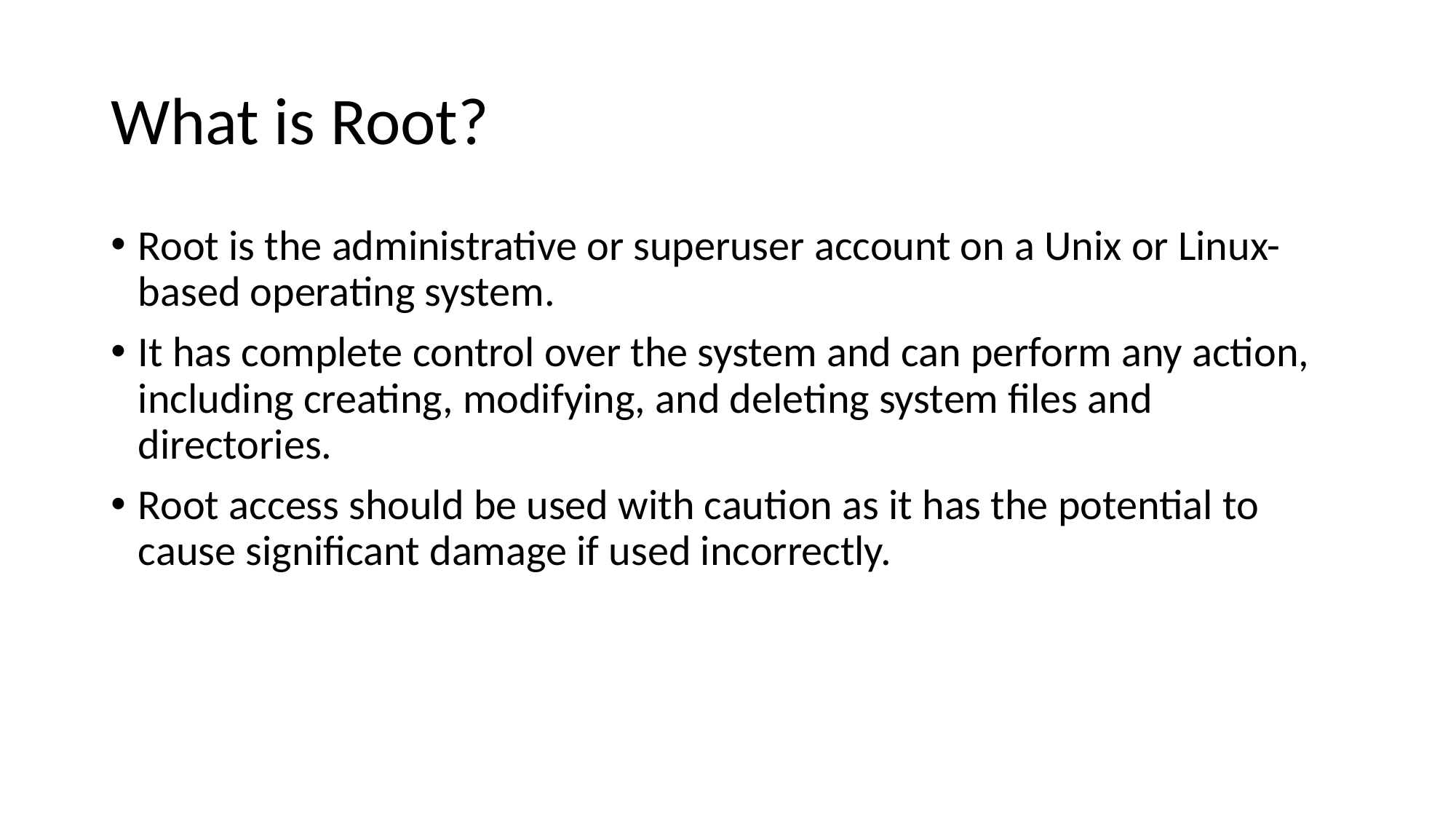

# What is Root?
Root is the administrative or superuser account on a Unix or Linux-based operating system.
It has complete control over the system and can perform any action, including creating, modifying, and deleting system files and directories.
Root access should be used with caution as it has the potential to cause significant damage if used incorrectly.